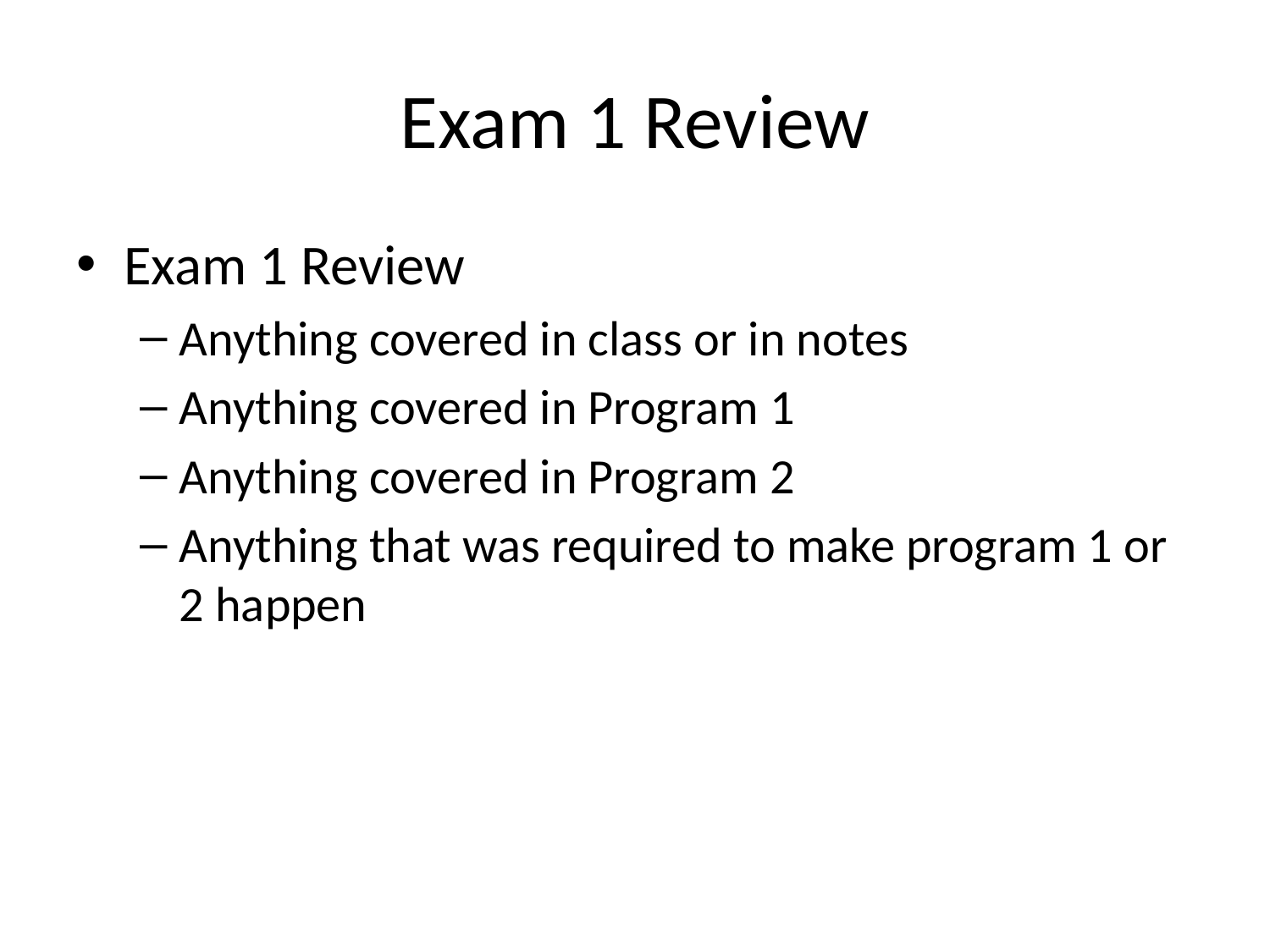

# Exam 1 Review
Exam 1 Review
Anything covered in class or in notes
Anything covered in Program 1
Anything covered in Program 2
Anything that was required to make program 1 or 2 happen